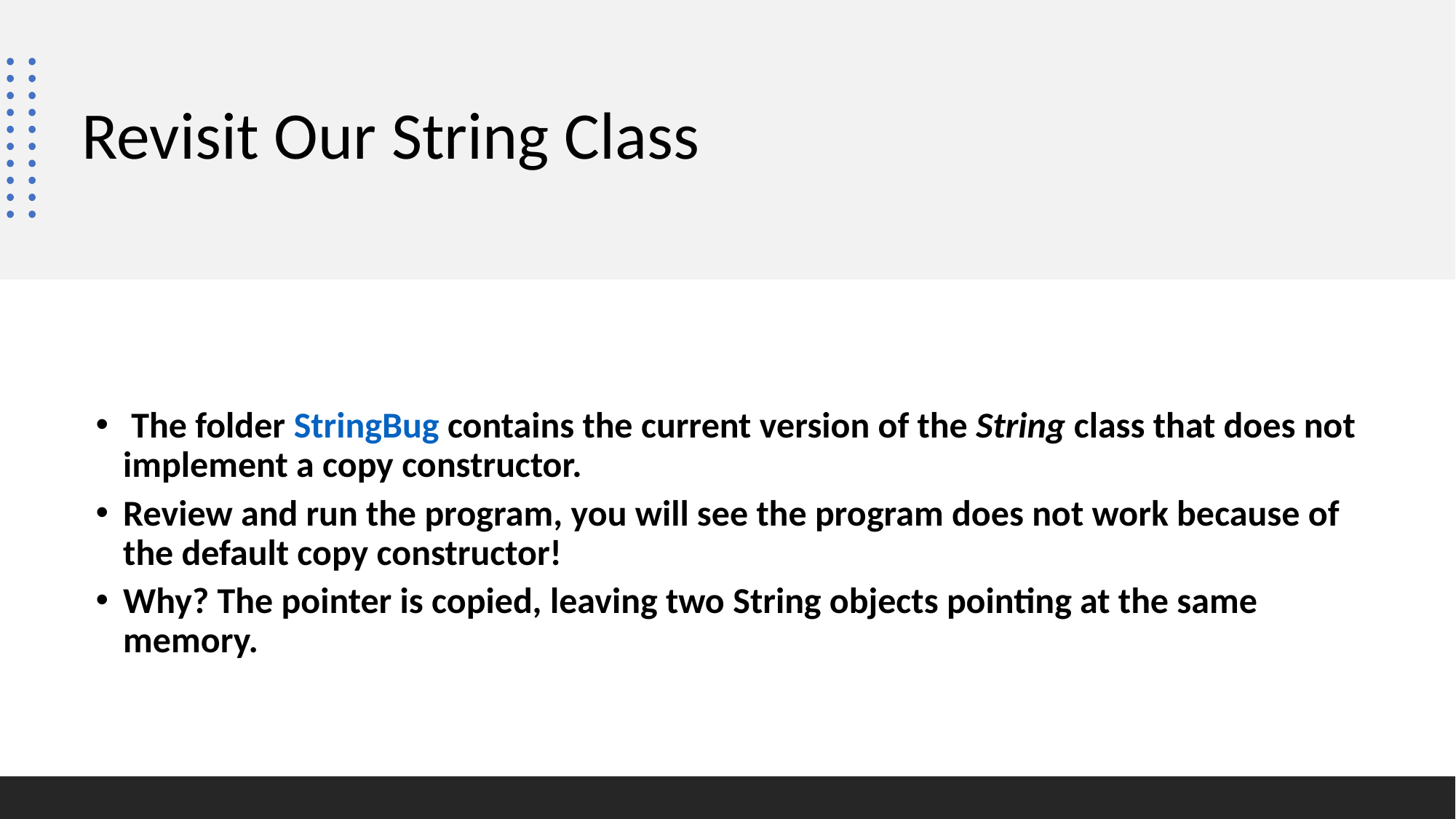

# Revisit Our String Class

 The folder StringBug contains the current version of the String class that does not implement a copy constructor.
Review and run the program, you will see the program does not work because of the default copy constructor!
Why? The pointer is copied, leaving two String objects pointing at the same memory.